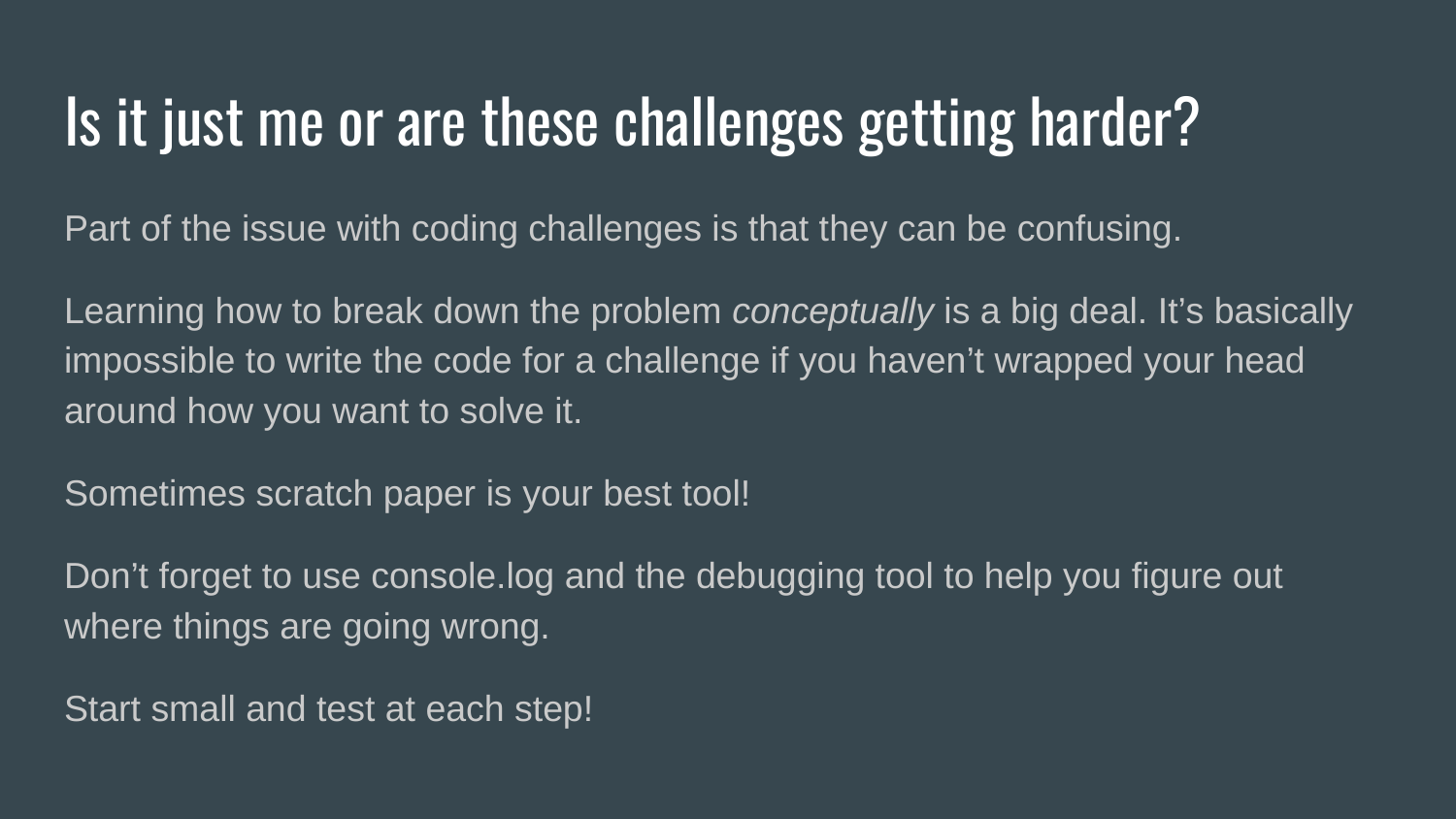

# Is it just me or are these challenges getting harder?
Part of the issue with coding challenges is that they can be confusing.
Learning how to break down the problem conceptually is a big deal. It’s basically impossible to write the code for a challenge if you haven’t wrapped your head around how you want to solve it.
Sometimes scratch paper is your best tool!
Don’t forget to use console.log and the debugging tool to help you figure out where things are going wrong.
Start small and test at each step!